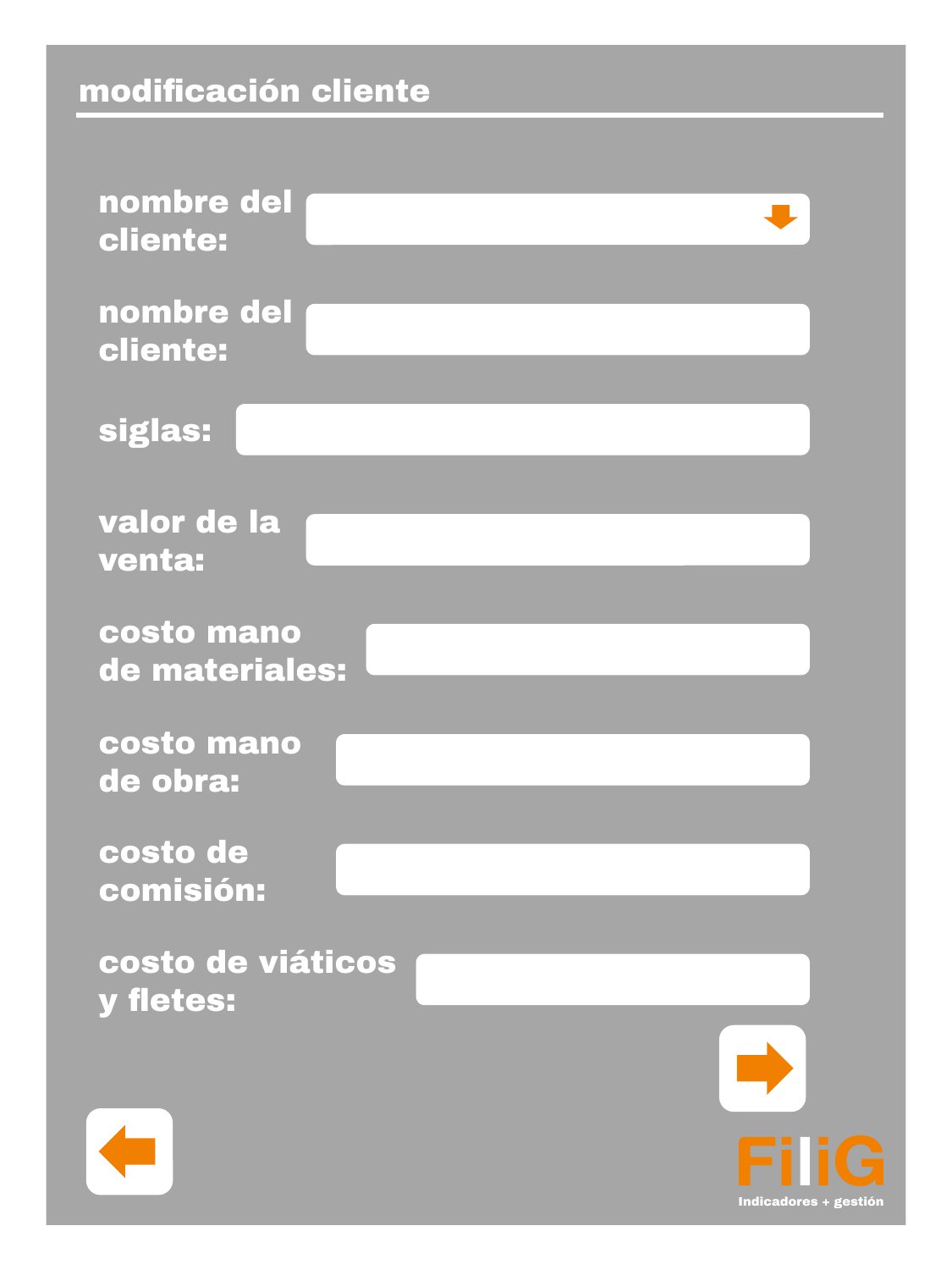

Indicadores + gestión
modificación cliente
nombre del cliente:

nombre del cliente:

siglas:

valor de la venta:

costo mano de materiales:

costo mano de obra:

costo de comisión:

costo de viáticos y fletes: